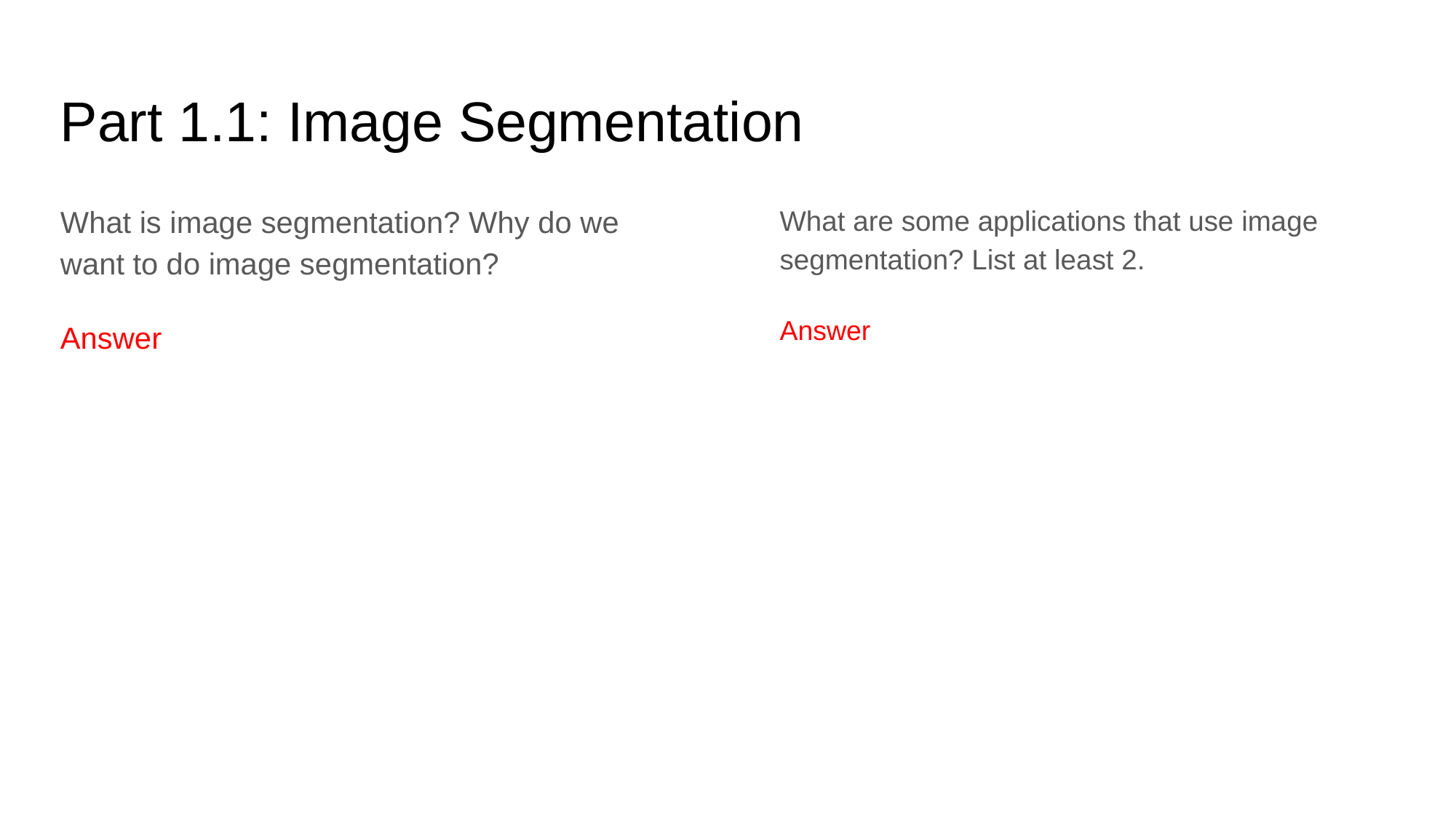

Part 1.1: Image Segmentation
What is image segmentation? Why do we want to do image segmentation?
Answer
What are some applications that use image segmentation? List at least 2.
Answer